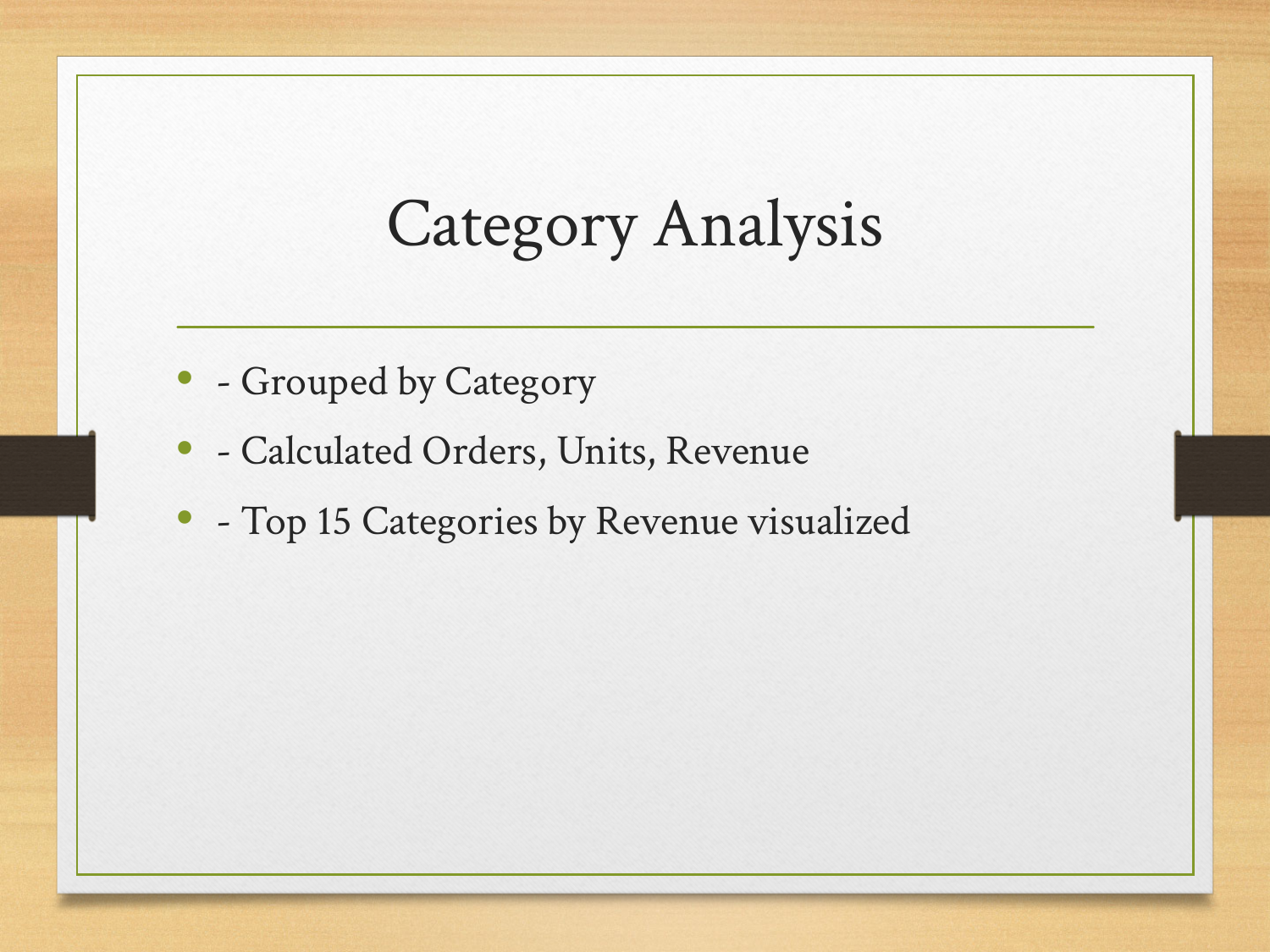

# Category Analysis
- Grouped by Category
- Calculated Orders, Units, Revenue
- Top 15 Categories by Revenue visualized